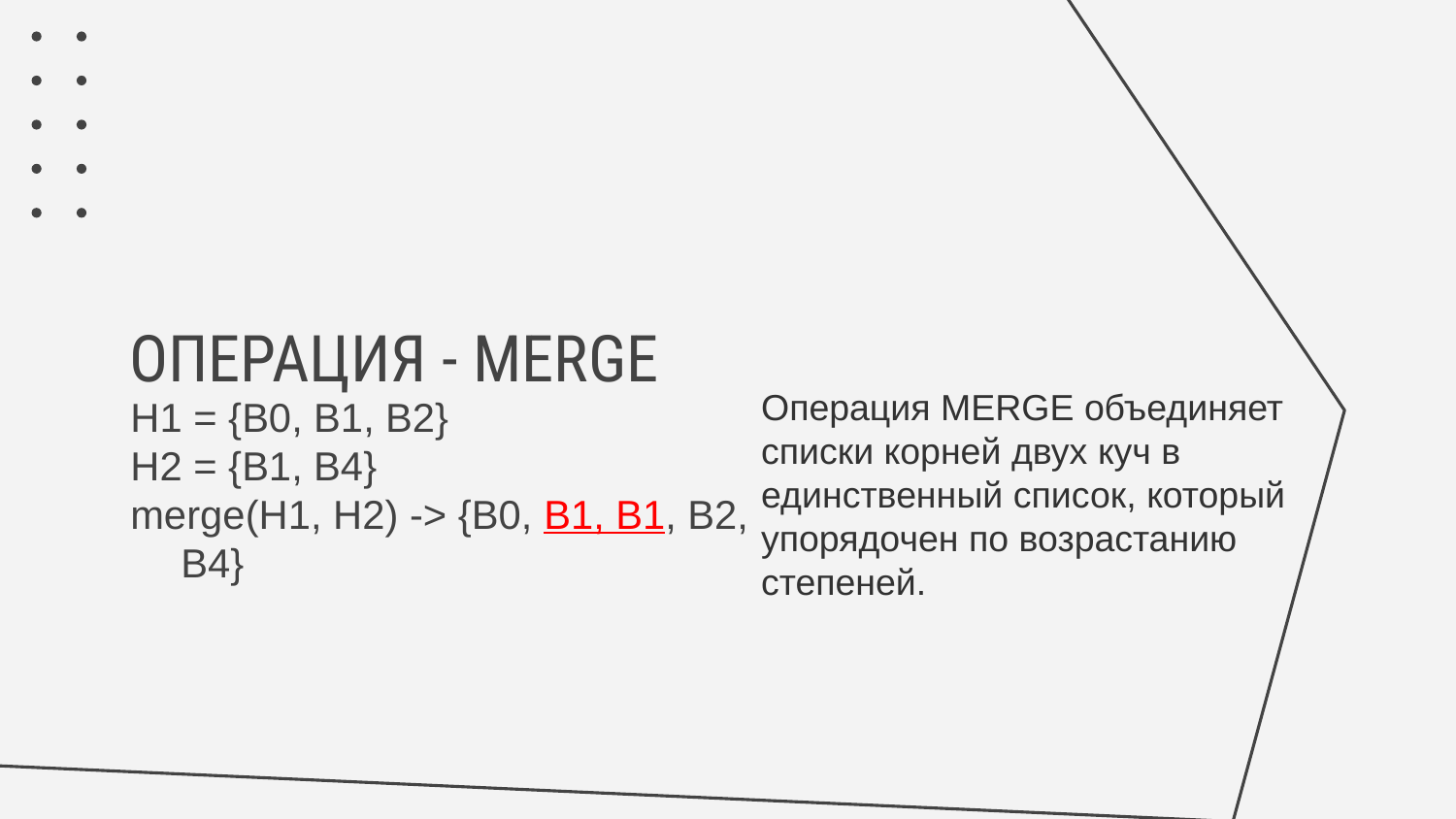

# ОПЕРАЦИЯ - MERGE
H1 = {B0, B1, B2}
H2 = {B1, B4}
merge(H1, H2) -> {B0, B1, B1, B2, B4}
Операция MERGE объединяет списки корней двух куч в единственный список, который упорядочен по возрастанию степеней.